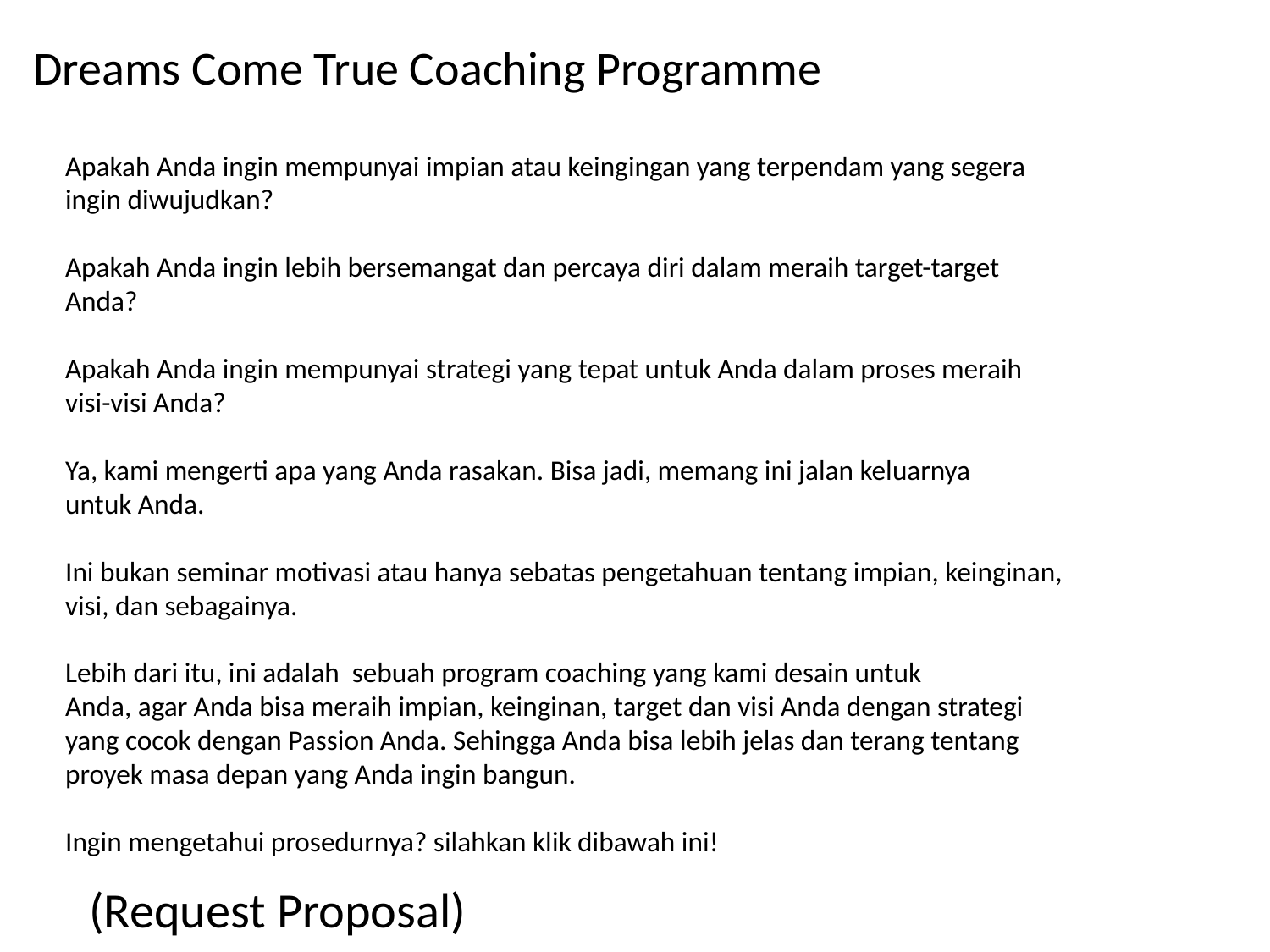

Dreams Come True Coaching Programme
Apakah Anda ingin mempunyai impian atau keingingan yang terpendam yang segera
ingin diwujudkan?

Apakah Anda ingin lebih bersemangat dan percaya diri dalam meraih target-target
Anda?

Apakah Anda ingin mempunyai strategi yang tepat untuk Anda dalam proses meraih
visi-visi Anda?

Ya, kami mengerti apa yang Anda rasakan. Bisa jadi, memang ini jalan keluarnya
untuk Anda.

Ini bukan seminar motivasi atau hanya sebatas pengetahuan tentang impian, keinginan,
visi, dan sebagainya.

Lebih dari itu, ini adalah  sebuah program coaching yang kami desain untuk
Anda, agar Anda bisa meraih impian, keinginan, target dan visi Anda dengan strategi
yang cocok dengan Passion Anda. Sehingga Anda bisa lebih jelas dan terang tentang
proyek masa depan yang Anda ingin bangun.

Ingin mengetahui prosedurnya? silahkan klik dibawah ini!
(Request Proposal)